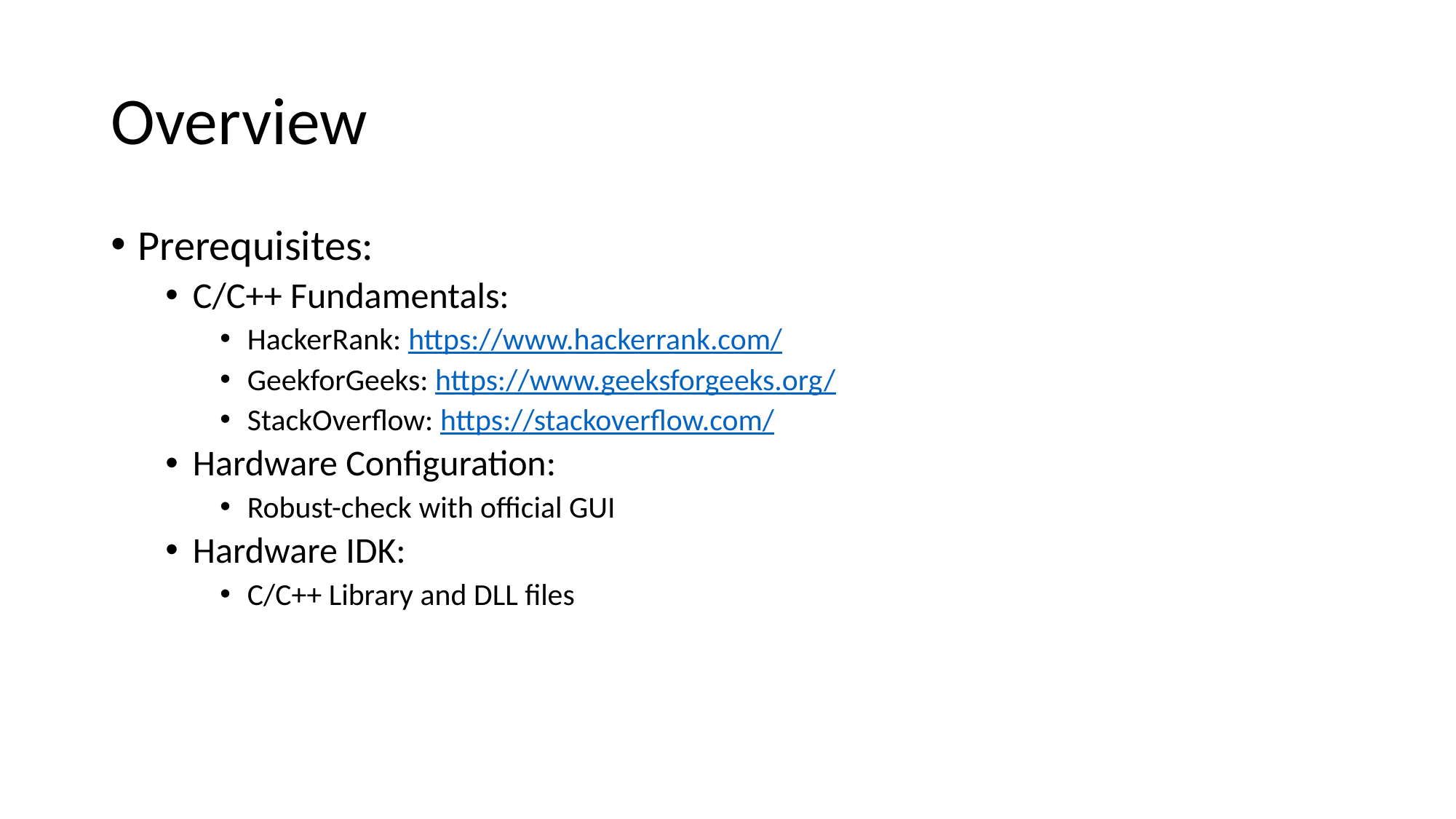

# Overview
Prerequisites:
C/C++ Fundamentals:
HackerRank: https://www.hackerrank.com/
GeekforGeeks: https://www.geeksforgeeks.org/
StackOverflow: https://stackoverflow.com/
Hardware Configuration:
Robust-check with official GUI
Hardware IDK:
C/C++ Library and DLL files